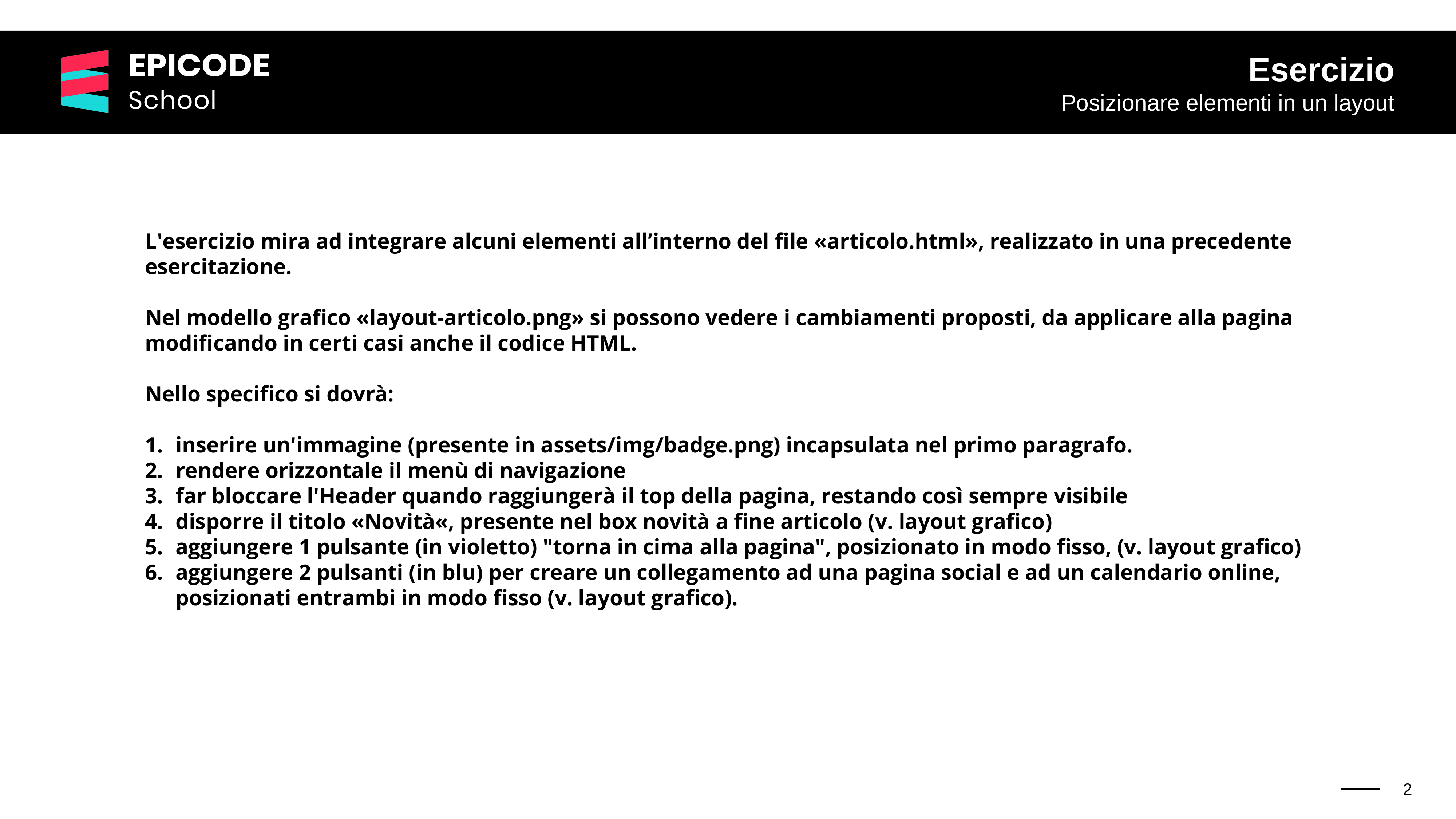

Esercizio
Posizionare elementi in un layout
L'esercizio mira ad integrare alcuni elementi all’interno del file «articolo.html», realizzato in una precedente esercitazione.

Nel modello grafico «layout-articolo.png» si possono vedere i cambiamenti proposti, da applicare alla pagina modificando in certi casi anche il codice HTML.

Nello specifico si dovrà:

inserire un'immagine (presente in assets/img/badge.png) incapsulata nel primo paragrafo.
rendere orizzontale il menù di navigazione
far bloccare l'Header quando raggiungerà il top della pagina, restando così sempre visibile
disporre il titolo «Novità«, presente nel box novità a fine articolo (v. layout grafico)
aggiungere 1 pulsante (in violetto) "torna in cima alla pagina", posizionato in modo fisso, (v. layout grafico)
aggiungere 2 pulsanti (in blu) per creare un collegamento ad una pagina social e ad un calendario online, posizionati entrambi in modo fisso (v. layout grafico).
2